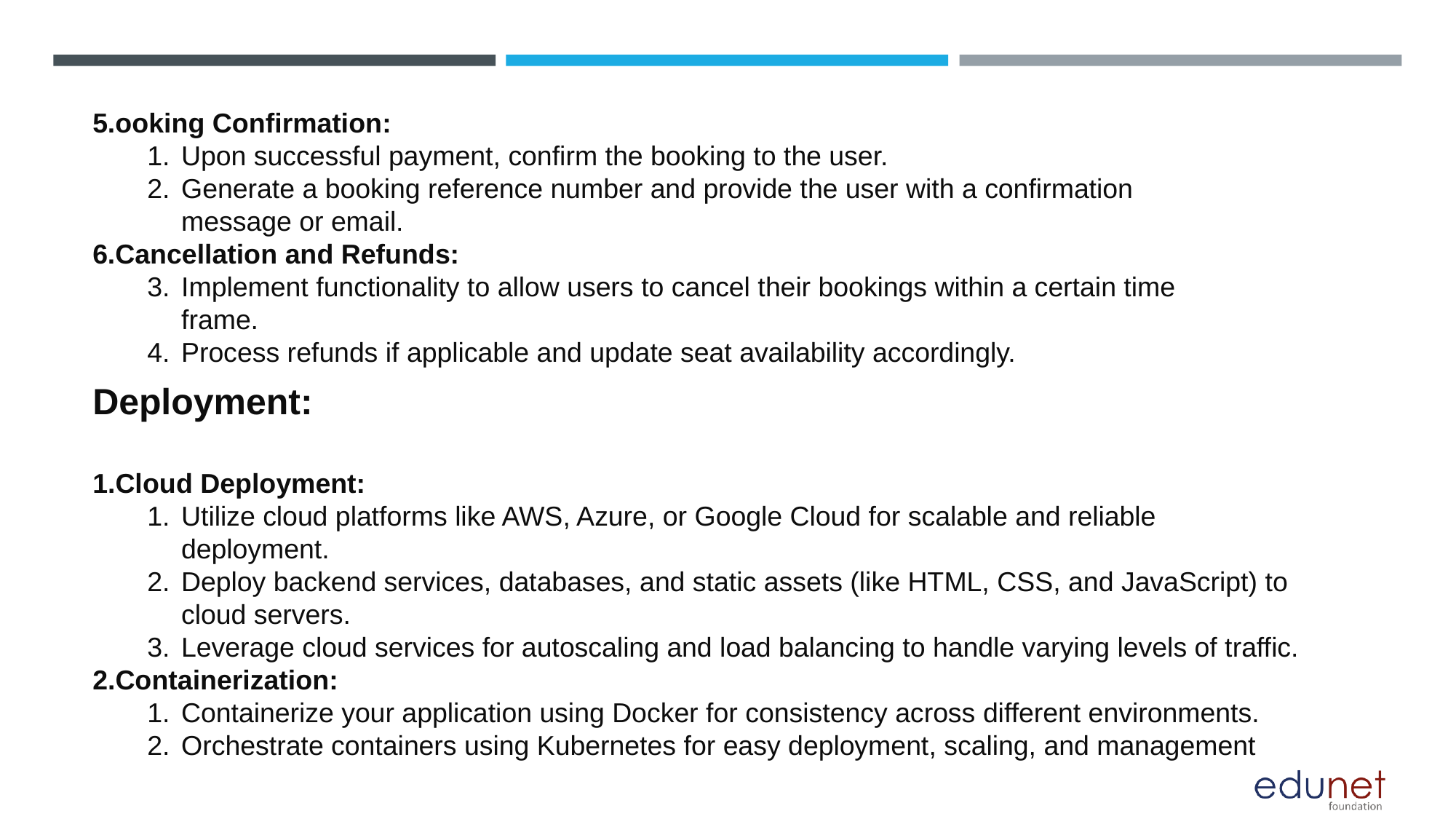

5.ooking Confirmation:
Upon successful payment, confirm the booking to the user.
Generate a booking reference number and provide the user with a confirmation message or email.
6.Cancellation and Refunds:
Implement functionality to allow users to cancel their bookings within a certain time frame.
Process refunds if applicable and update seat availability accordingly.
Deployment:

Cloud Deployment:
Utilize cloud platforms like AWS, Azure, or Google Cloud for scalable and reliable deployment.
Deploy backend services, databases, and static assets (like HTML, CSS, and JavaScript) to cloud servers.
Leverage cloud services for autoscaling and load balancing to handle varying levels of traffic.
Containerization:
Containerize your application using Docker for consistency across different environments.
Orchestrate containers using Kubernetes for easy deployment, scaling, and management